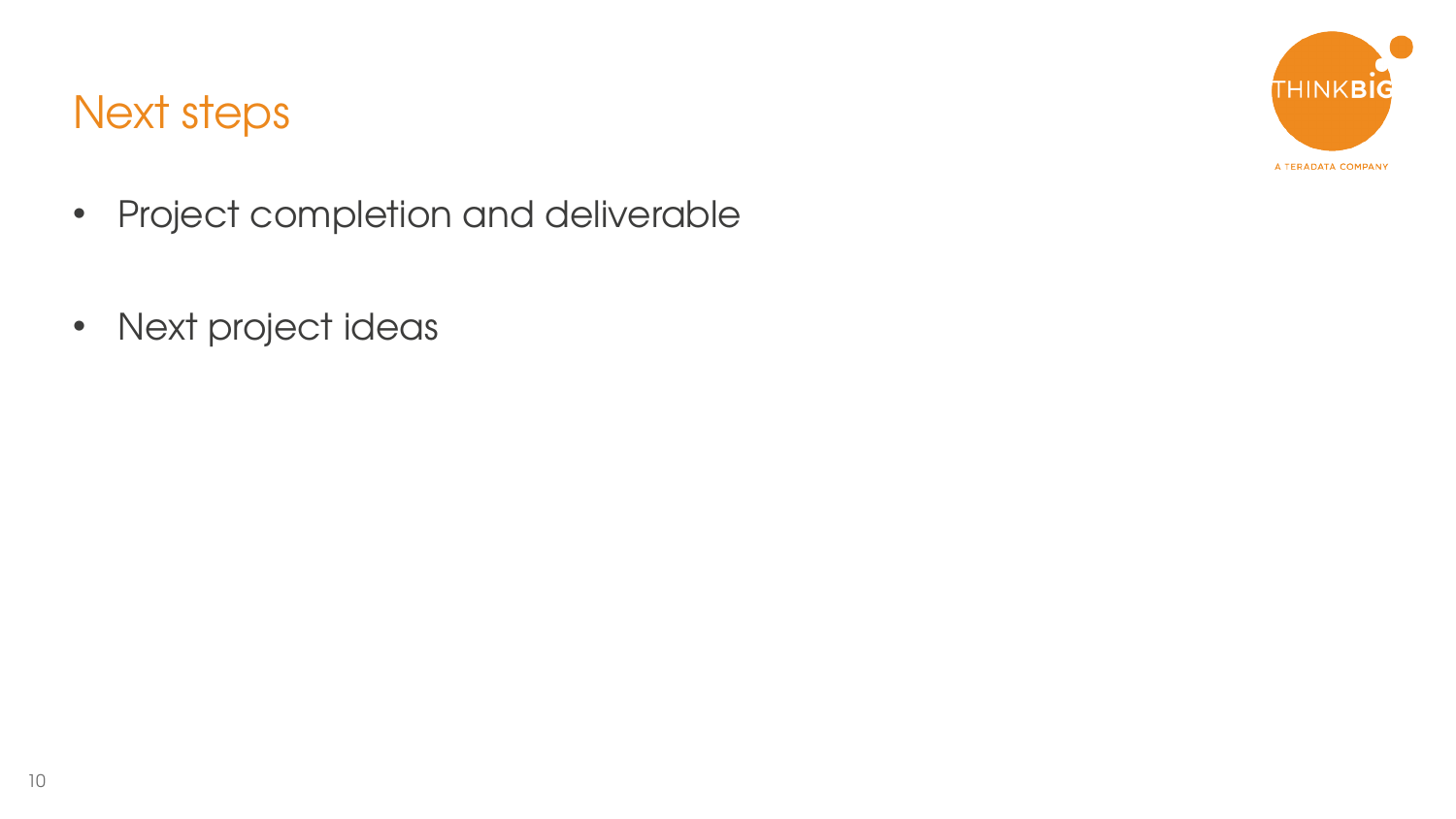

# Next steps
Project completion and deliverable

Next project ideas